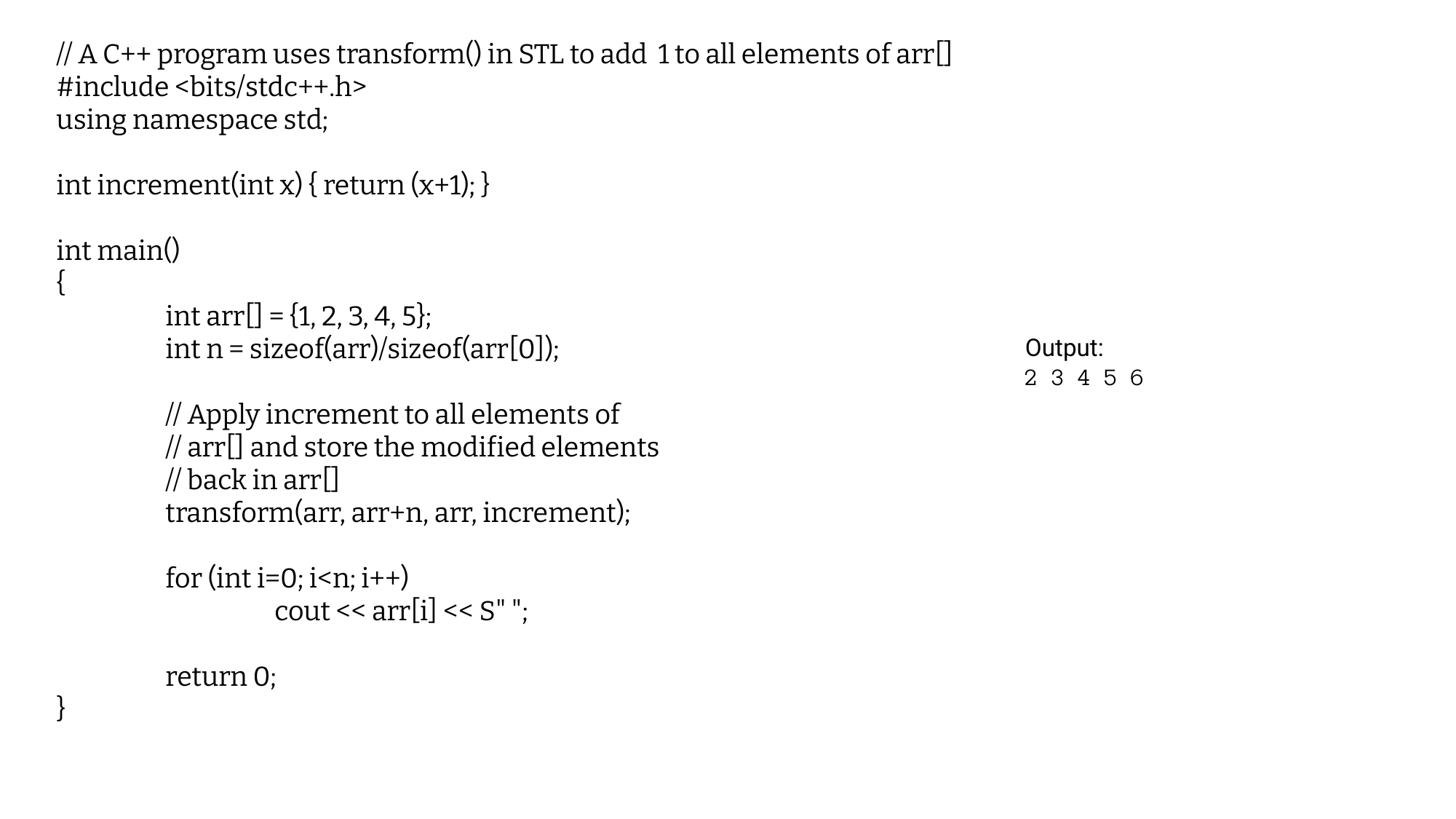

// A C++ program uses transform() in STL to add  1 to all elements of arr[]
#include <bits/stdc++.h>
using namespace std;

int increment(int x) { return (x+1); }

int main()
{
	int arr[] = {1, 2, 3, 4, 5};
	int n = sizeof(arr)/sizeof(arr[0]);

	// Apply increment to all elements of
	// arr[] and store the modified elements
	// back in arr[]
	transform(arr, arr+n, arr, increment);

	for (int i=0; i<n; i++)
		cout << arr[i] << S" ";

	return 0;
}
Output:
2 3 4 5 6